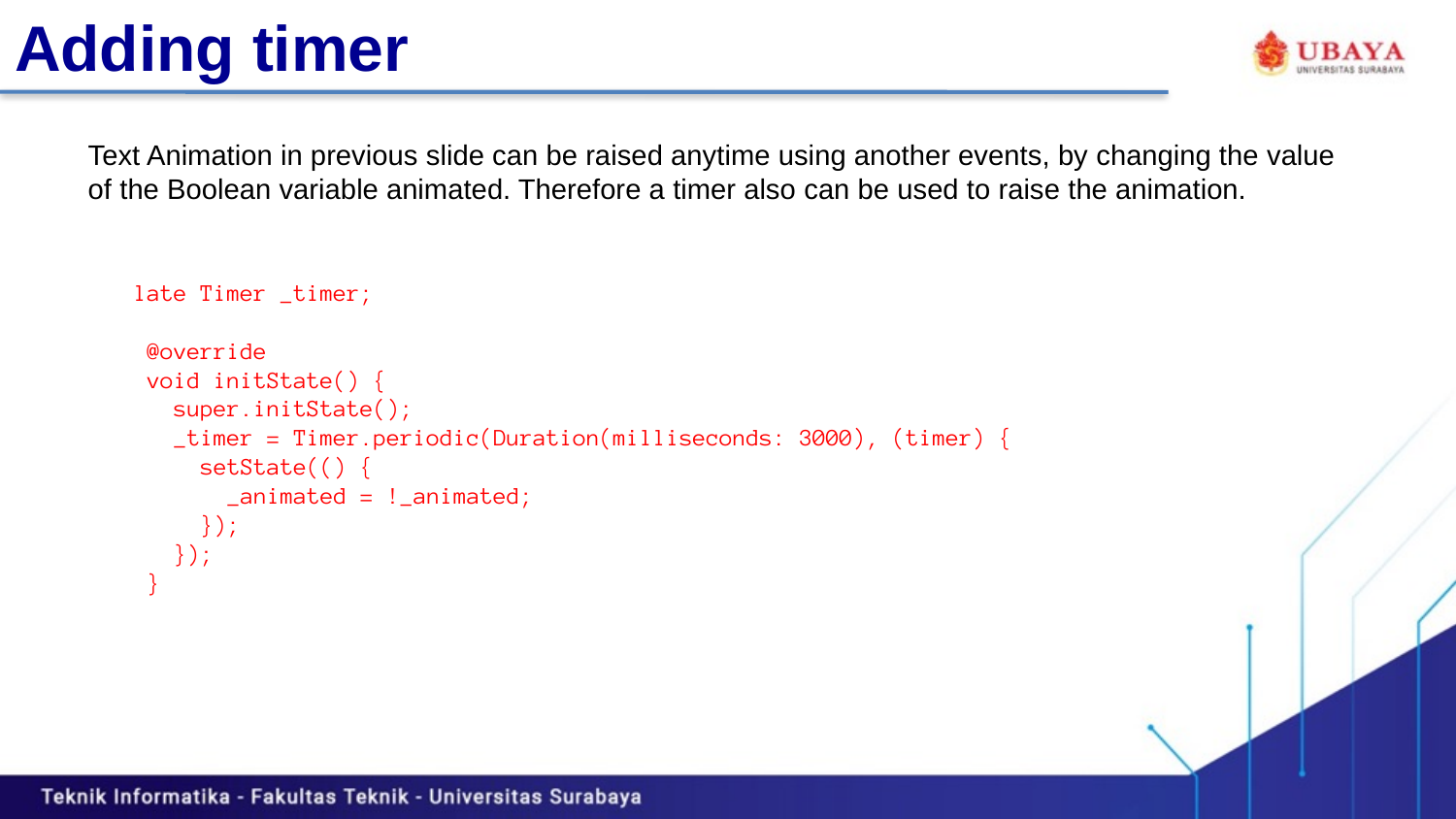

# Adding timer

Text Animation in previous slide can be raised anytime using another events, by changing the value of the Boolean variable animated. Therefore a timer also can be used to raise the animation.

 late Timer _timer;

  @override
  void initState() {
    super.initState();
    _timer = Timer.periodic(Duration(milliseconds: 3000), (timer) {
      setState(() {
        _animated = !_animated;
      });
    });
  }